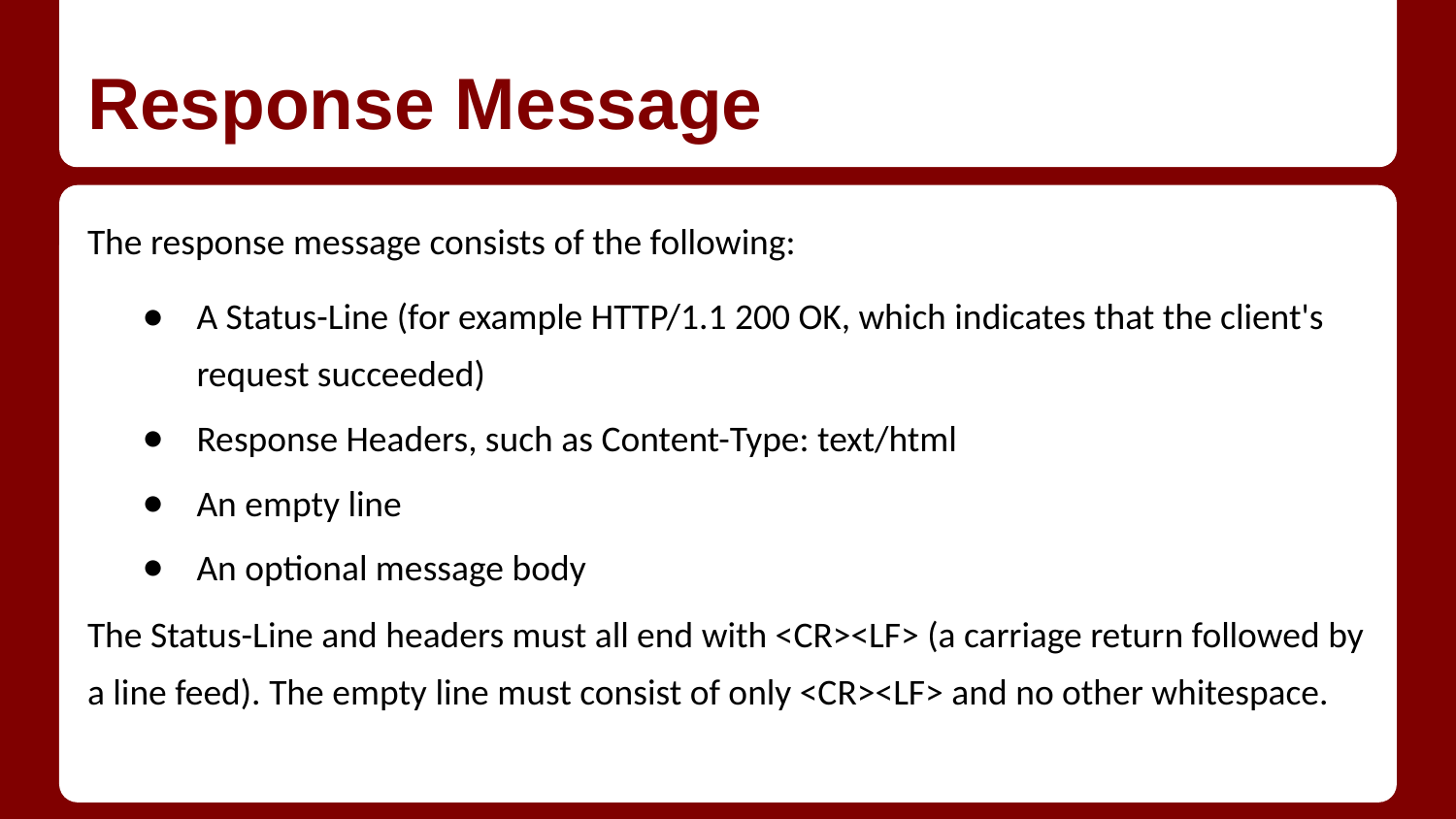

# Response Message
The response message consists of the following:
A Status-Line (for example HTTP/1.1 200 OK, which indicates that the client's request succeeded)
Response Headers, such as Content-Type: text/html
An empty line
An optional message body
The Status-Line and headers must all end with <CR><LF> (a carriage return followed by a line feed). The empty line must consist of only <CR><LF> and no other whitespace.